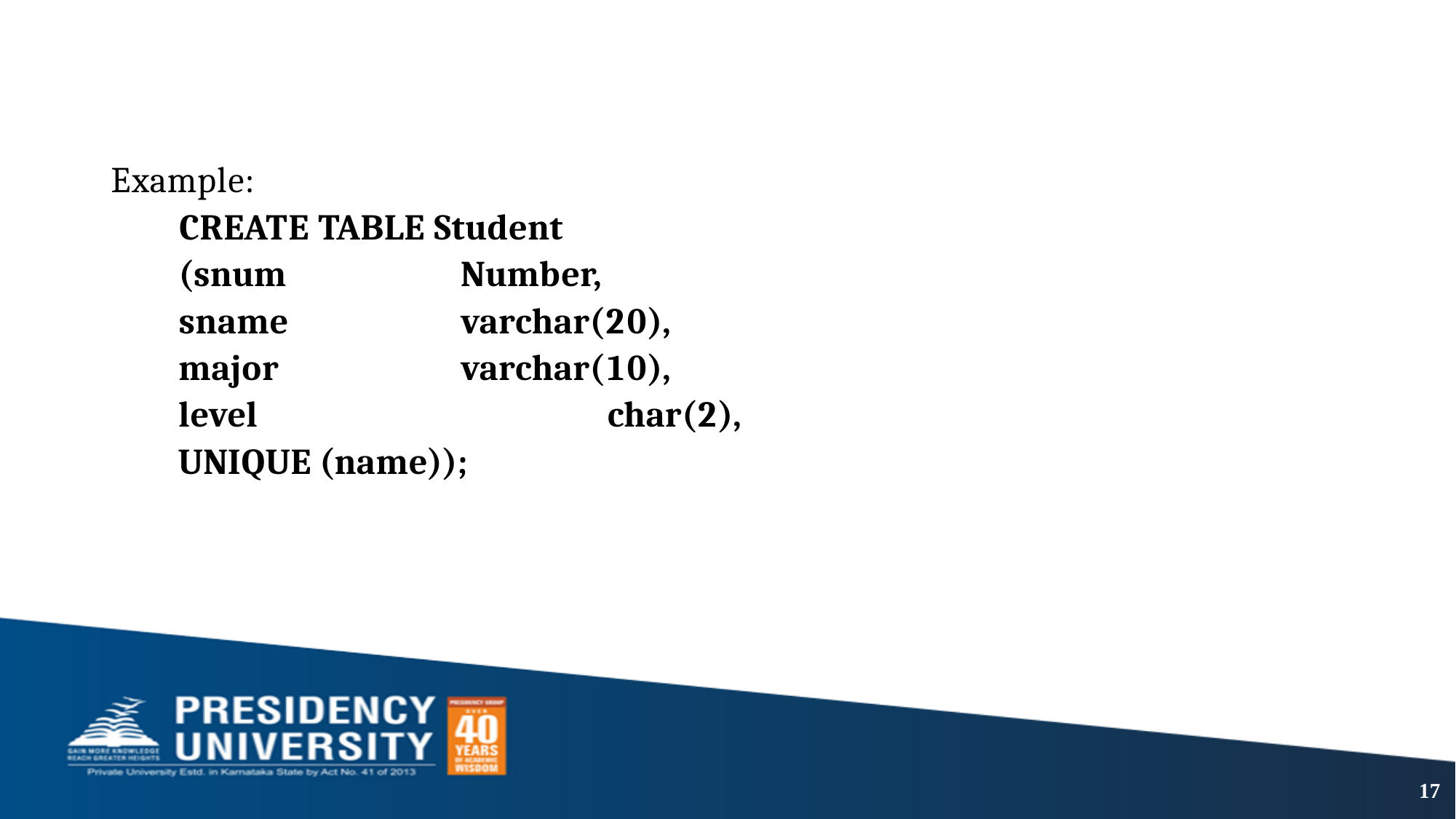

#
Example:
CREATE TABLE Student
(snum		Number,
sname		varchar(20),
major		varchar(10),
level	                                char(2),
UNIQUE (name));
17